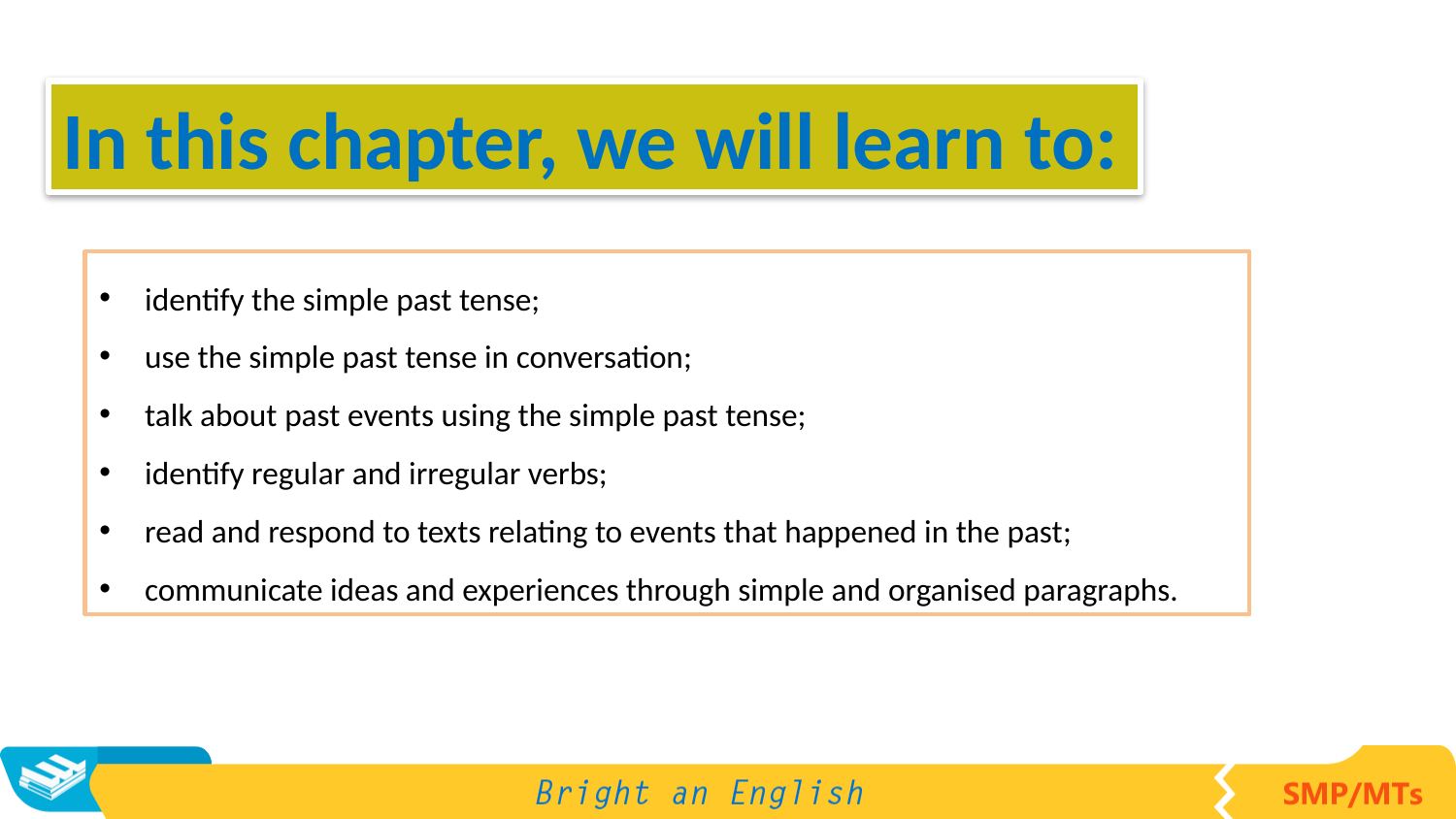

A. ……….
In this chapter, we will learn to:
identify the simple past tense;
use the simple past tense in conversation;
talk about past events using the simple past tense;
identify regular and irregular verbs;
read and respond to texts relating to events that happened in the past;
communicate ideas and experiences through simple and organised paragraphs.